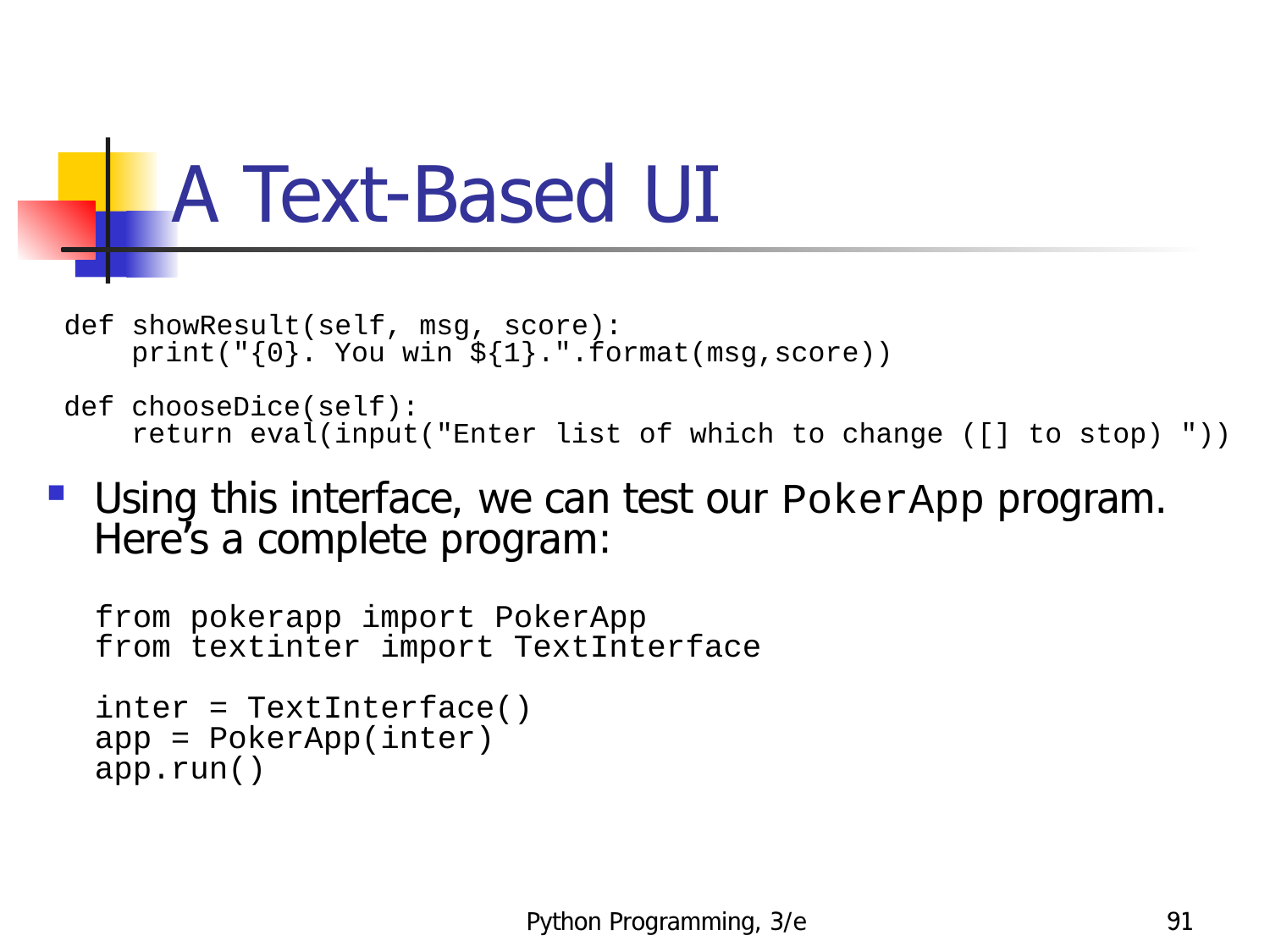

# A Text-Based UI
 def showResult(self, msg, score):
     print("{0}. You win ${1}.".format(msg,score))
 def chooseDice(self):
     return eval(input("Enter list of which to change ([] to stop) "))

Using this interface, we can test our PokerApp program. Here’s a complete program:
from pokerapp import PokerApp
from textinter import TextInterface
inter = TextInterface()
app = PokerApp(inter)
app.run()

Python Programming, 3/e
91